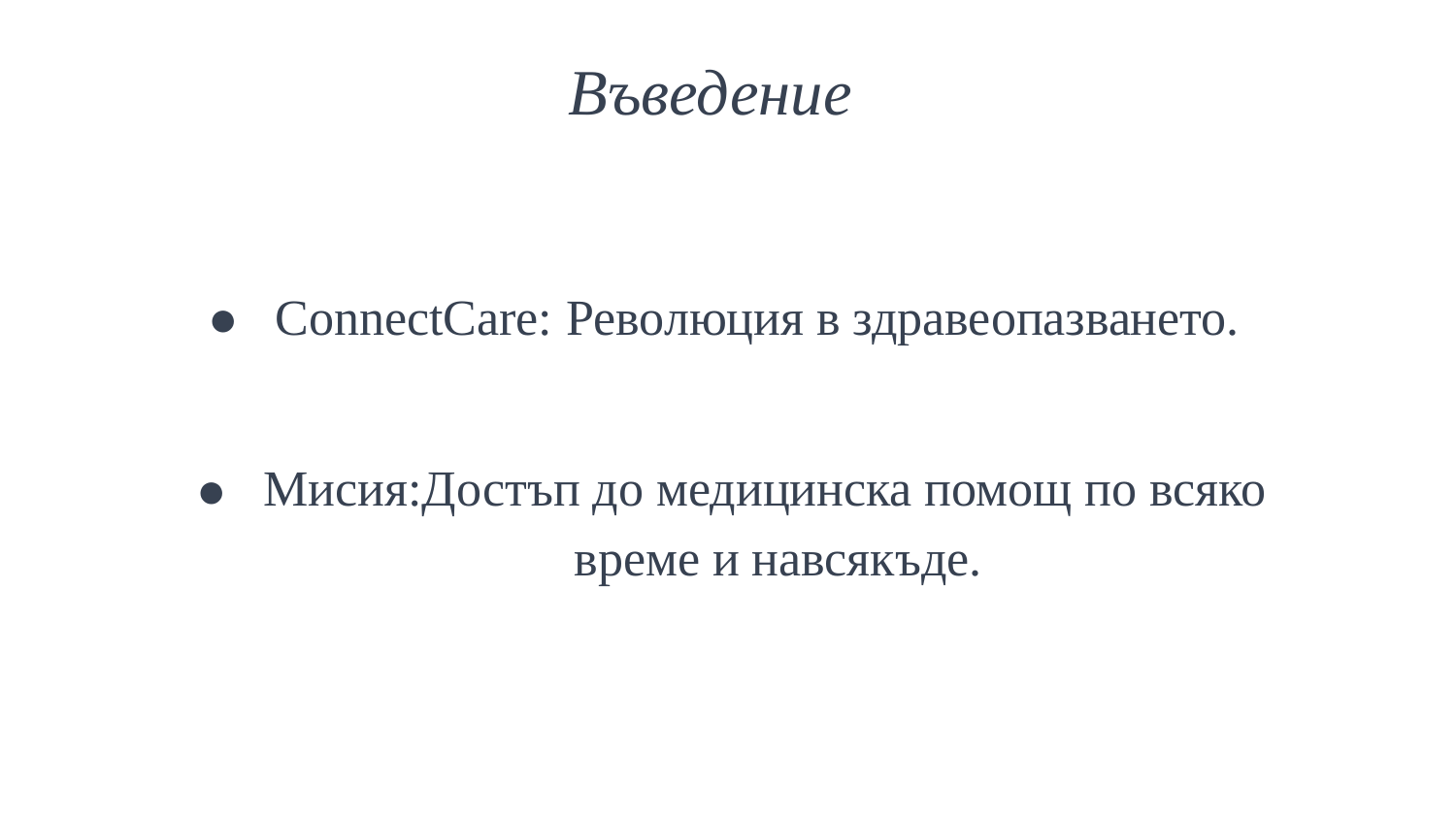

# Въведение
ConnectCare:	Революция в здравеопазването.

Мисия:Достъп до медицинска помощ по всяко
време и навсякъде.